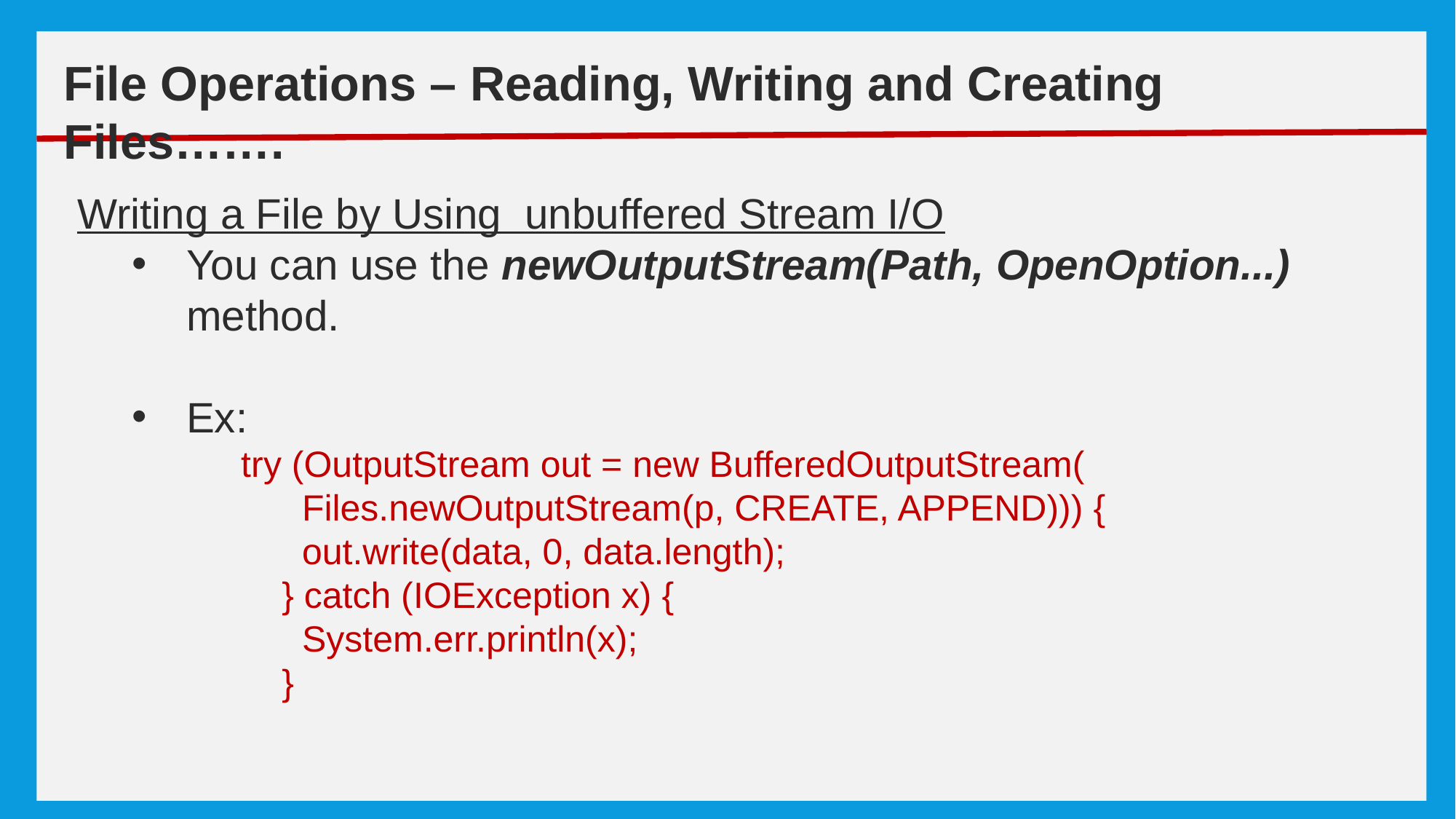

# exceptions
File Operations – Reading, Writing and Creating Files…….

Writing a File by Using  unbuffered Stream I/O
You can use the newOutputStream(Path, OpenOption...) method.

Ex:
try (OutputStream out = new BufferedOutputStream(
      Files.newOutputStream(p, CREATE, APPEND))) {
      out.write(data, 0, data.length);
    } catch (IOException x) {
      System.err.println(x);
    }